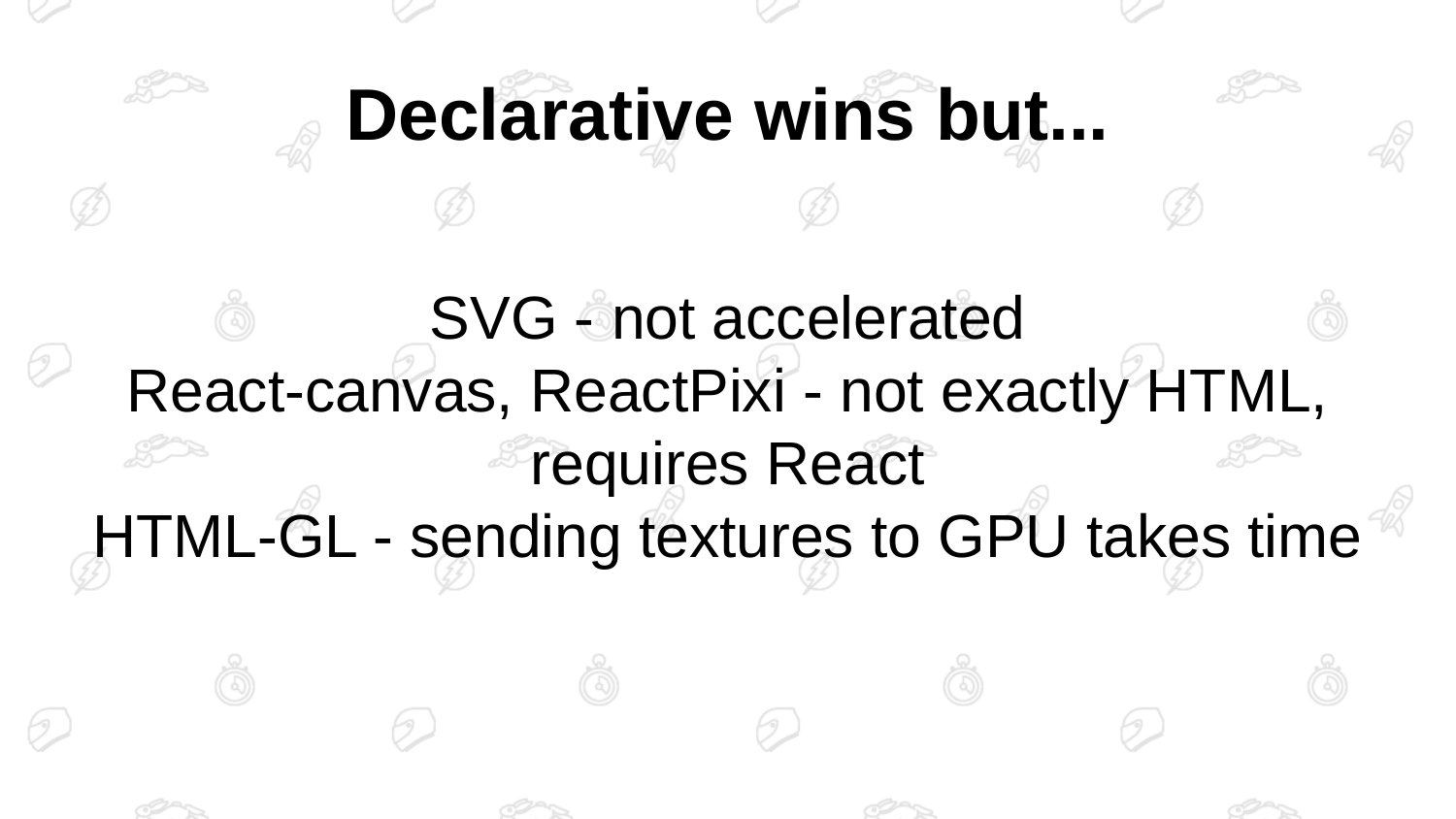

# Declarative wins but...

SVG - not accelerated
React-canvas, ReactPixi - not exactly HTML, requires React
HTML-GL - sending textures to GPU takes time